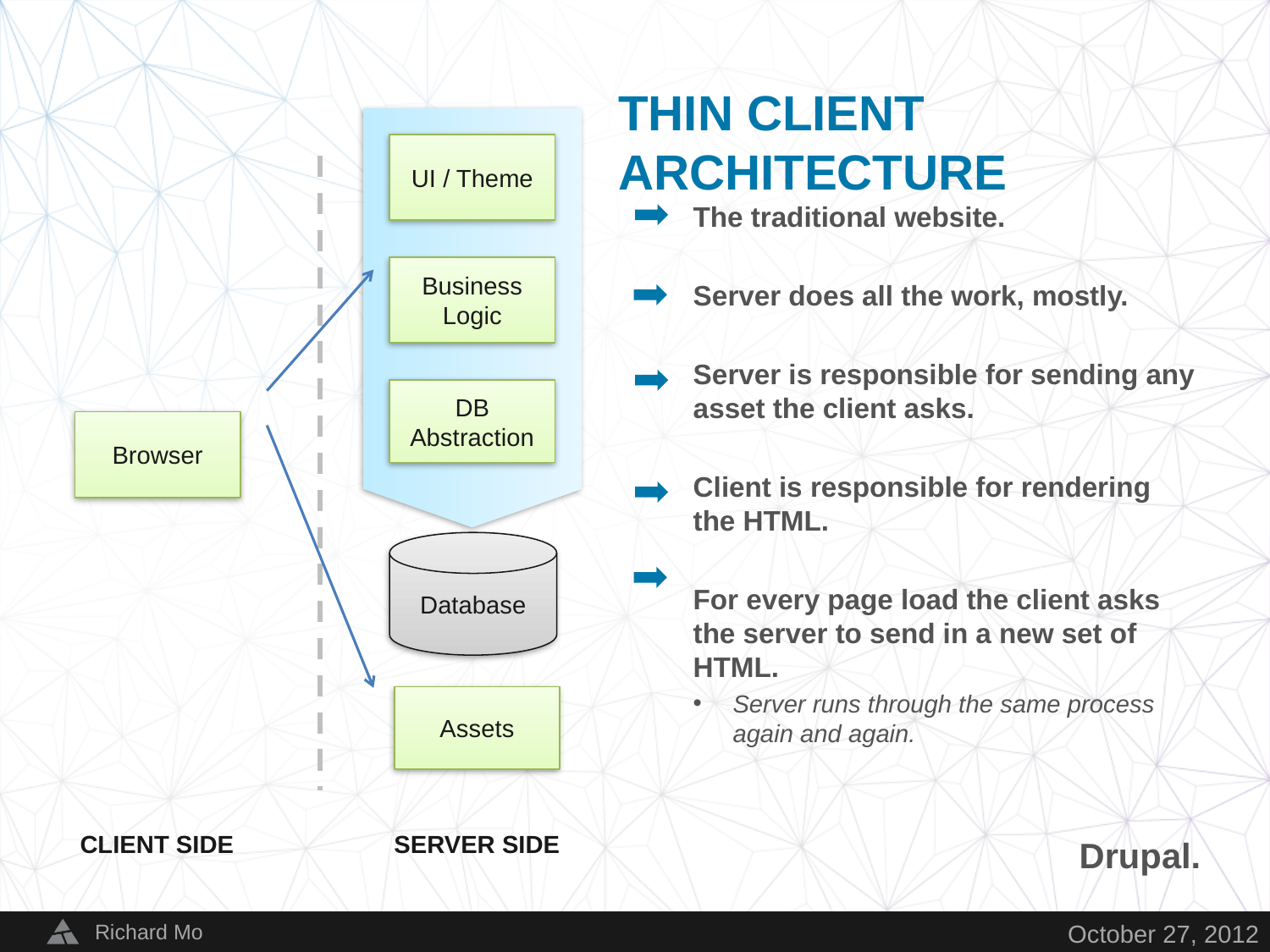

THIN CLIENT ARCHITECTURE
UI / Theme

Business Logic
DB Abstraction
Browser
Database
CLIENT SIDE
SERVER SIDE
Assets
The traditional website.

Server does all the work, mostly.

Server is responsible for sending any asset the client asks.

Client is responsible for rendering the HTML.

For every page load the client asks the server to send in a new set of HTML.
Server runs through the same process again and again.

Drupal.